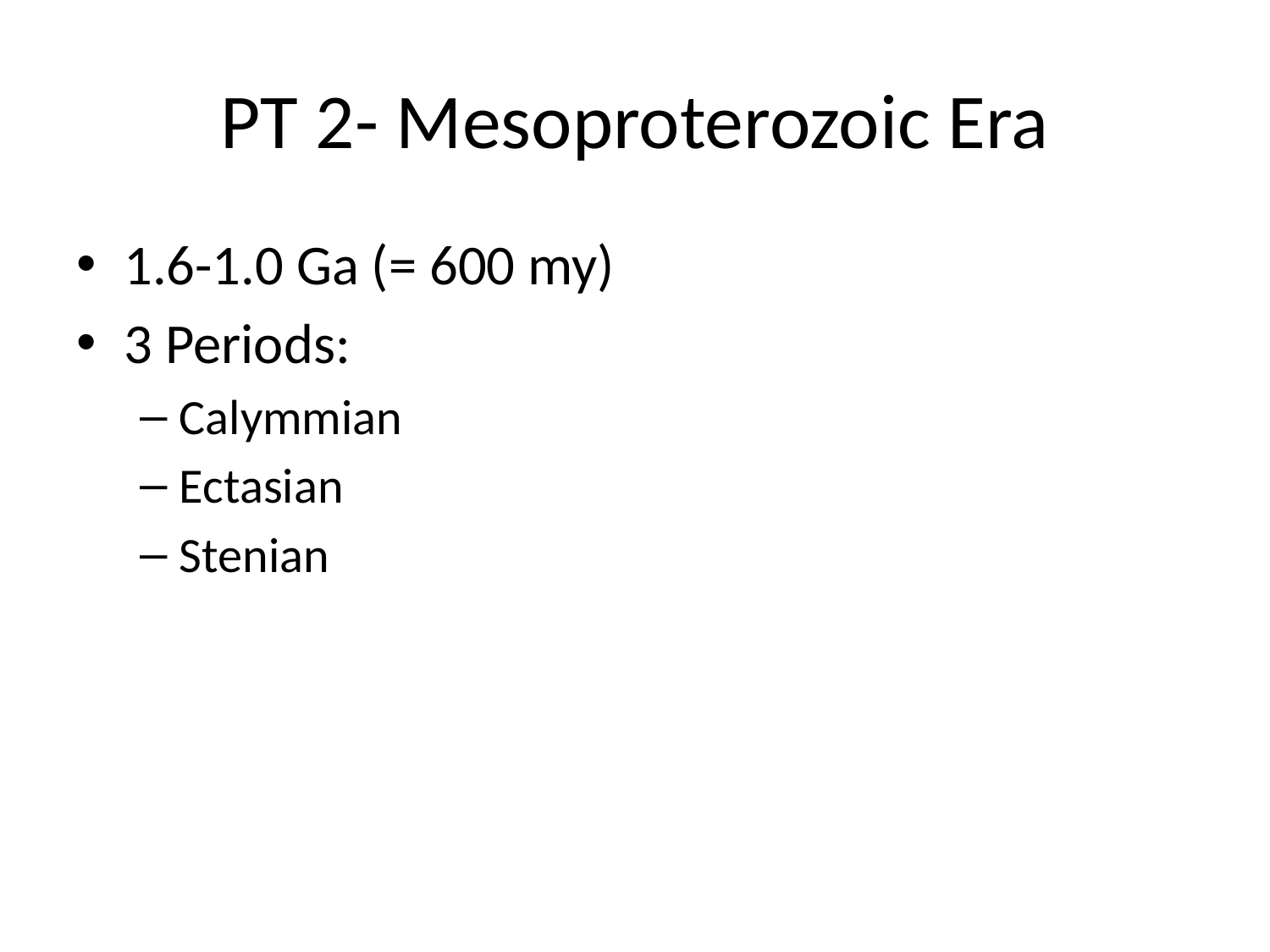

# PT 2- Mesoproterozoic Era
1.6-1.0 Ga (= 600 my)
3 Periods:
Calymmian
Ectasian
Stenian